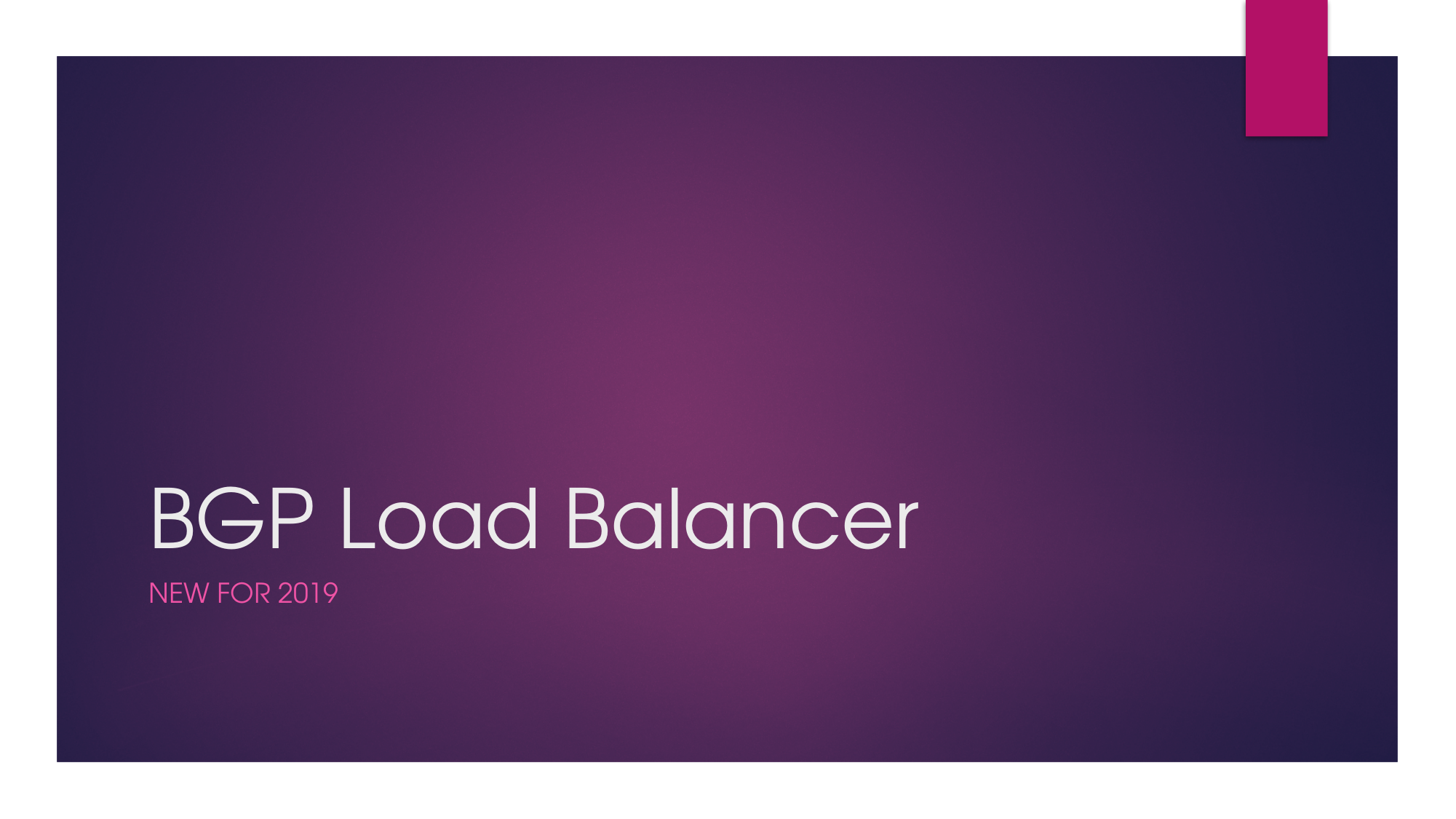

# BGP Load Balancer
New for 2019